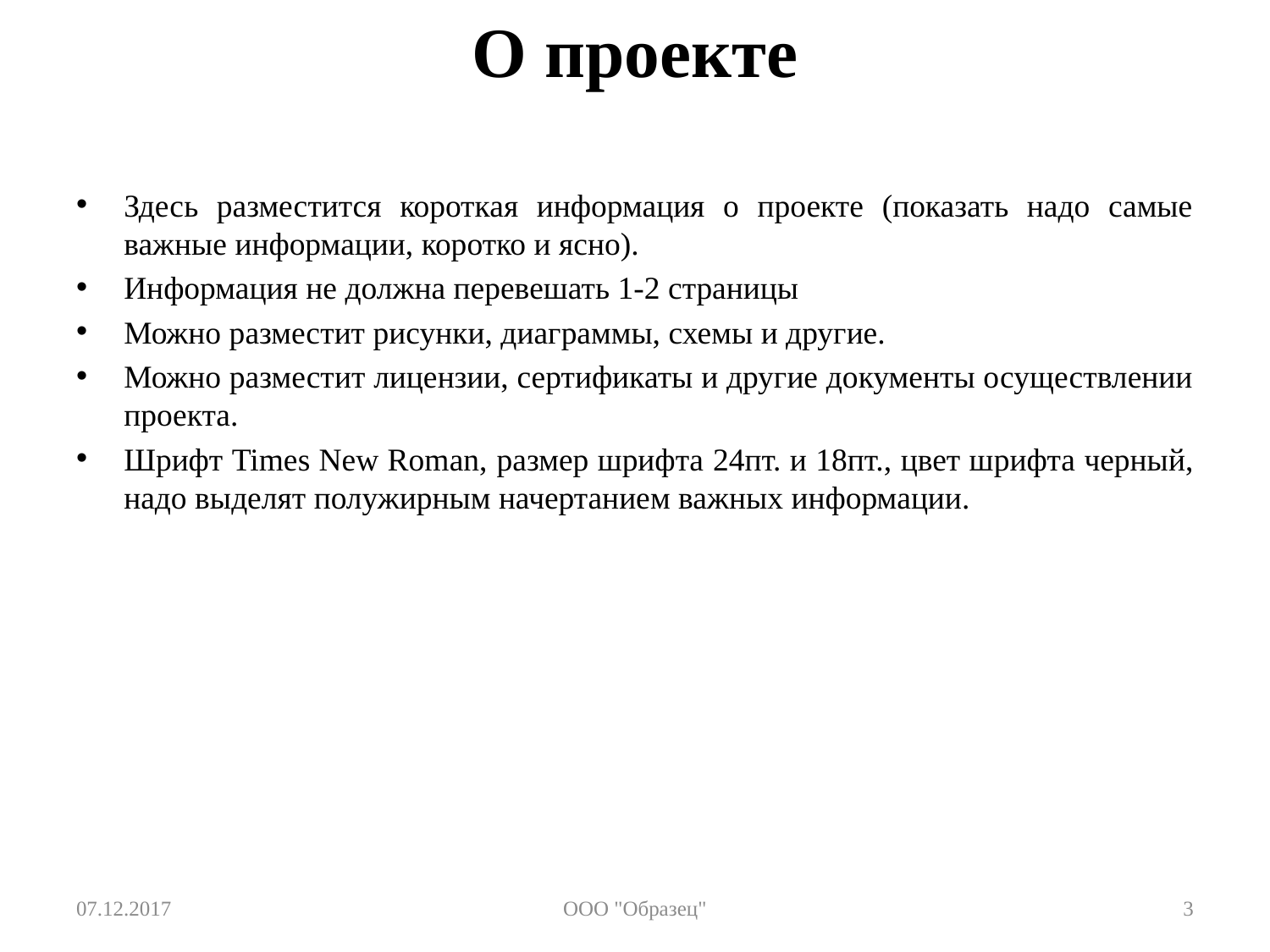

# О проекте
Здесь разместится короткая информация о проекте (показать надо самые важные информации, коротко и ясно).
Информация не должна перевешать 1-2 страницы
Можно разместит рисунки, диаграммы, схемы и другие.
Можно разместит лицензии, сертификаты и другие документы осуществлении проекта.
Шрифт Times New Roman, размер шрифта 24пт. и 18пт., цвет шрифта черный, надо выделят полужирным начертанием важных информации.

07.12.2017
OOO "Образец"
3